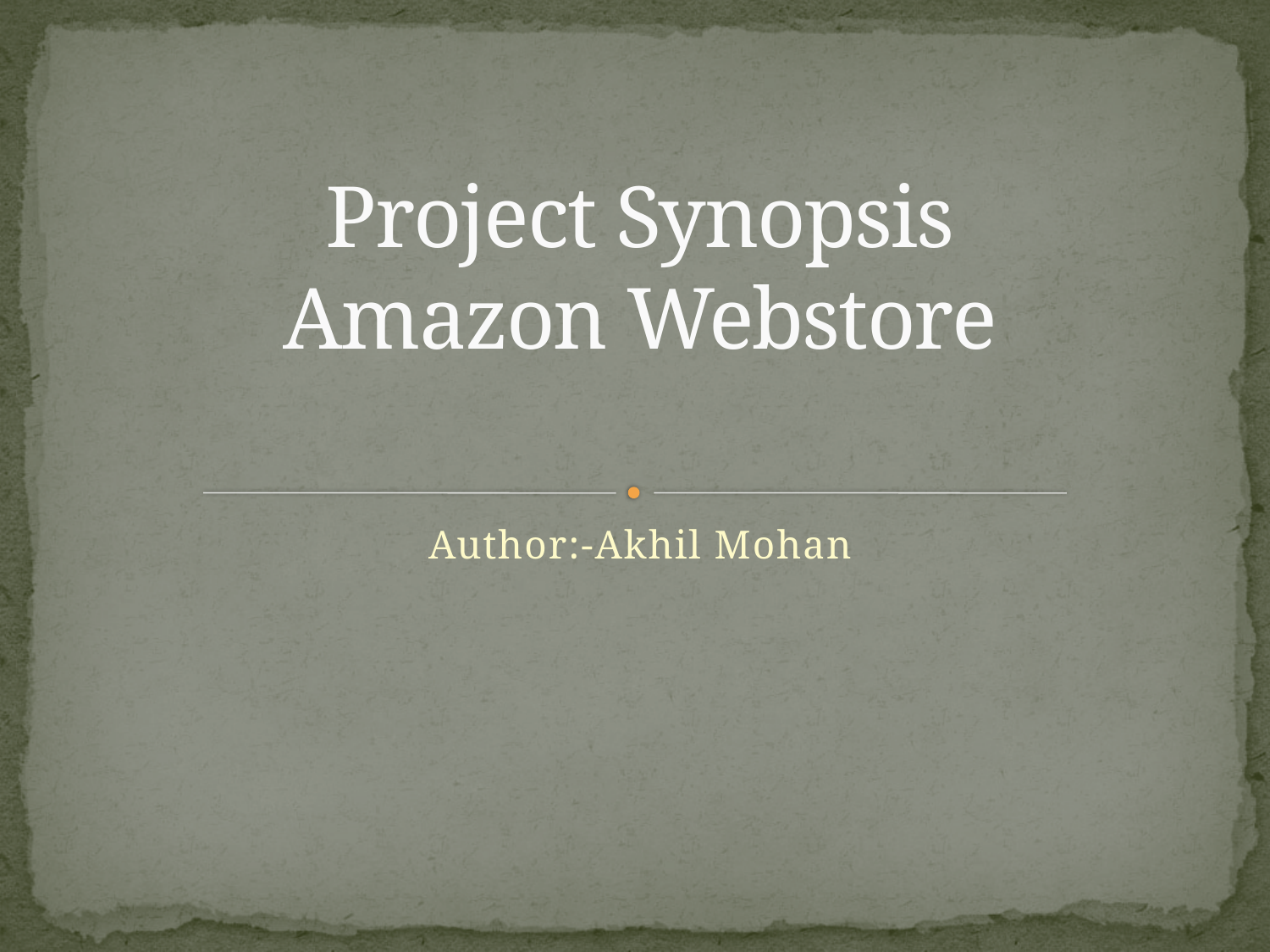

# Project Synopsis Amazon Webstore
Author:-Akhil Mohan